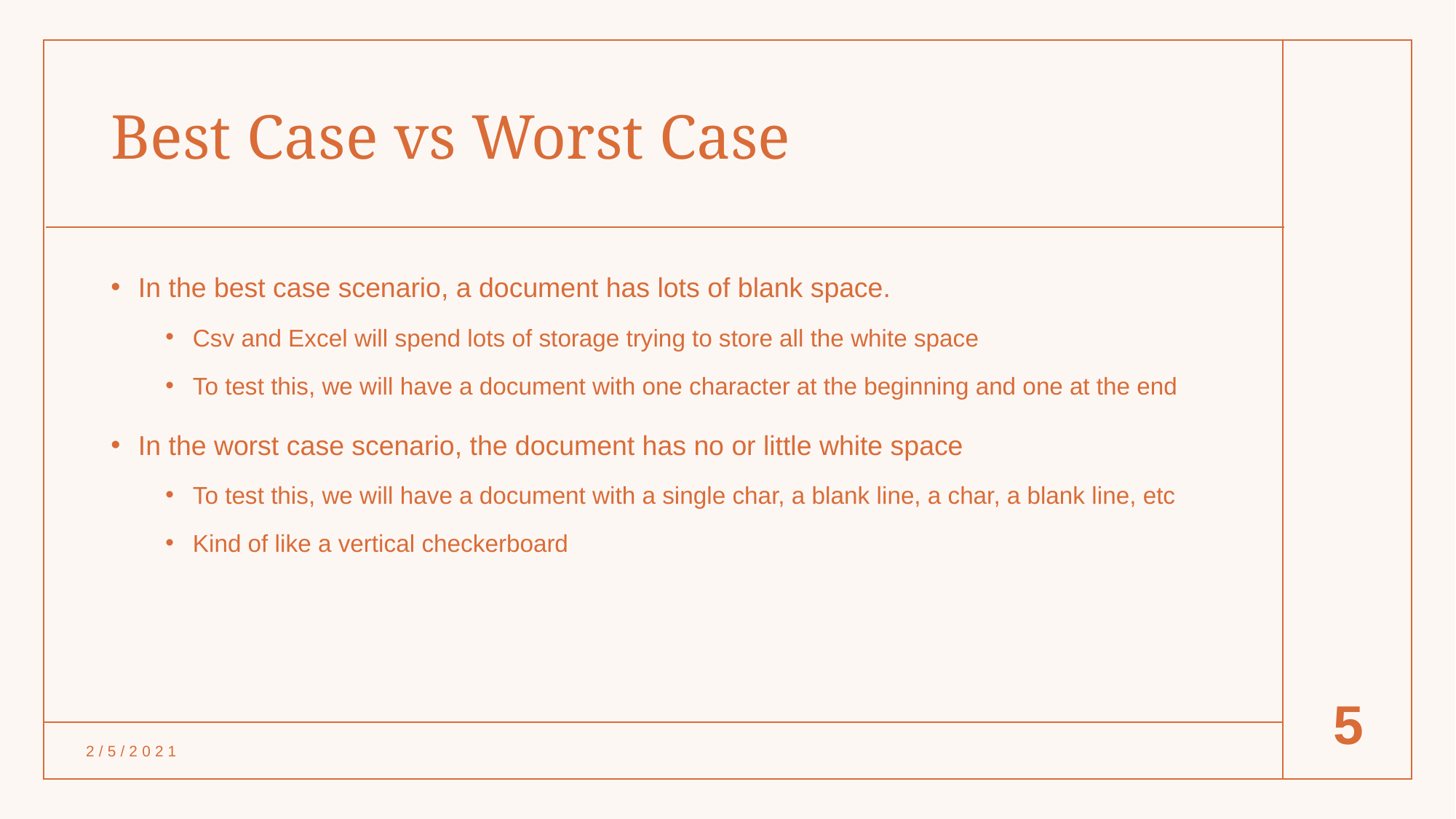

# Best Case vs Worst Case
In the best case scenario, a document has lots of blank space.
Csv and Excel will spend lots of storage trying to store all the white space
To test this, we will have a document with one character at the beginning and one at the end
In the worst case scenario, the document has no or little white space
To test this, we will have a document with a single char, a blank line, a char, a blank line, etc
Kind of like a vertical checkerboard

5
2/5/2021